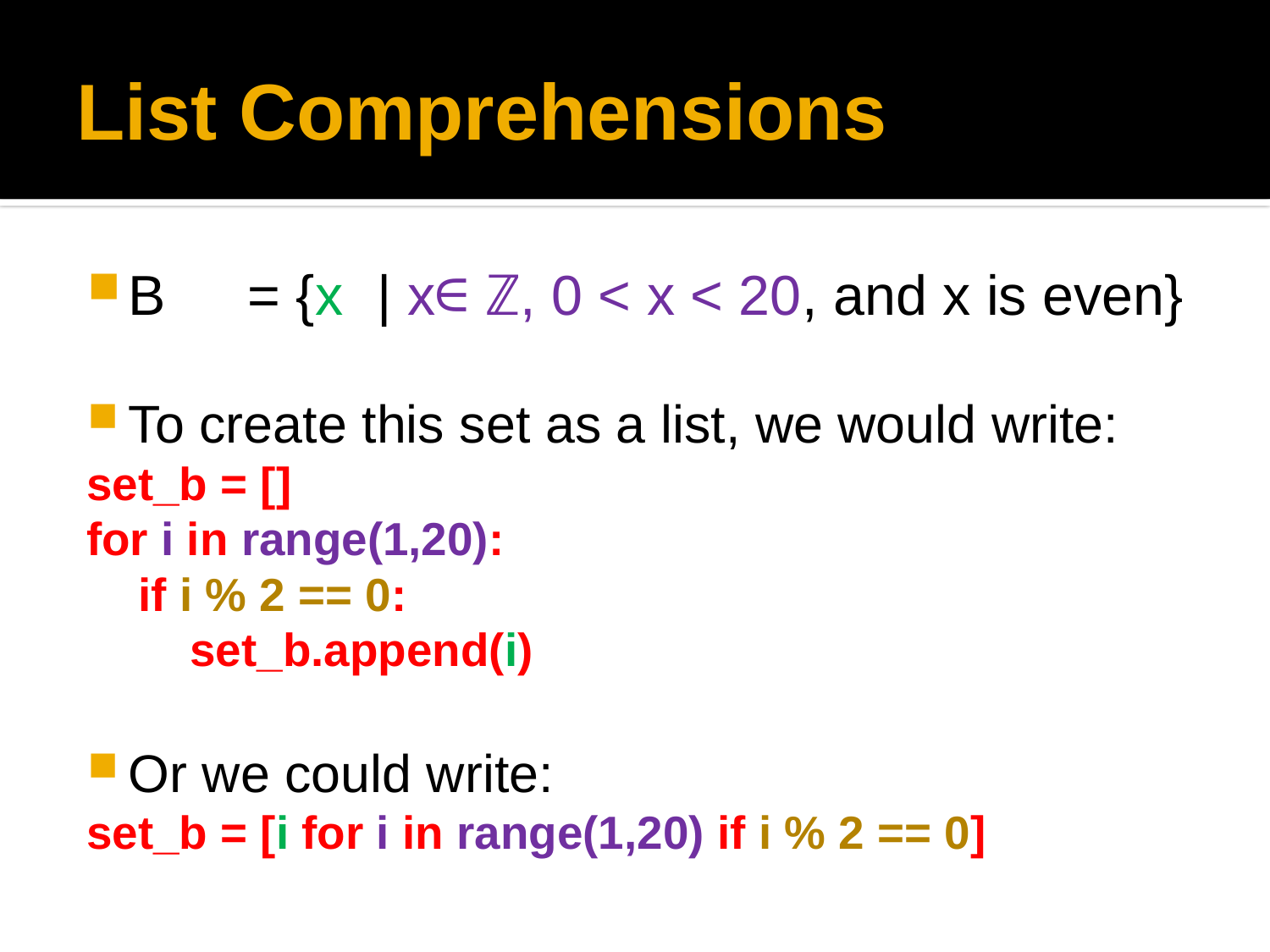

# List Comprehensions
B 	= {x | x∈ ℤ, 0 < x < 20, and x is even}

To create this set as a list, we would write:
set_b = []
for i in range(1,20):
    if i % 2 == 0:
        set_b.append(i)

Or we could write:
set_b = [i for i in range(1,20) if i % 2 == 0]